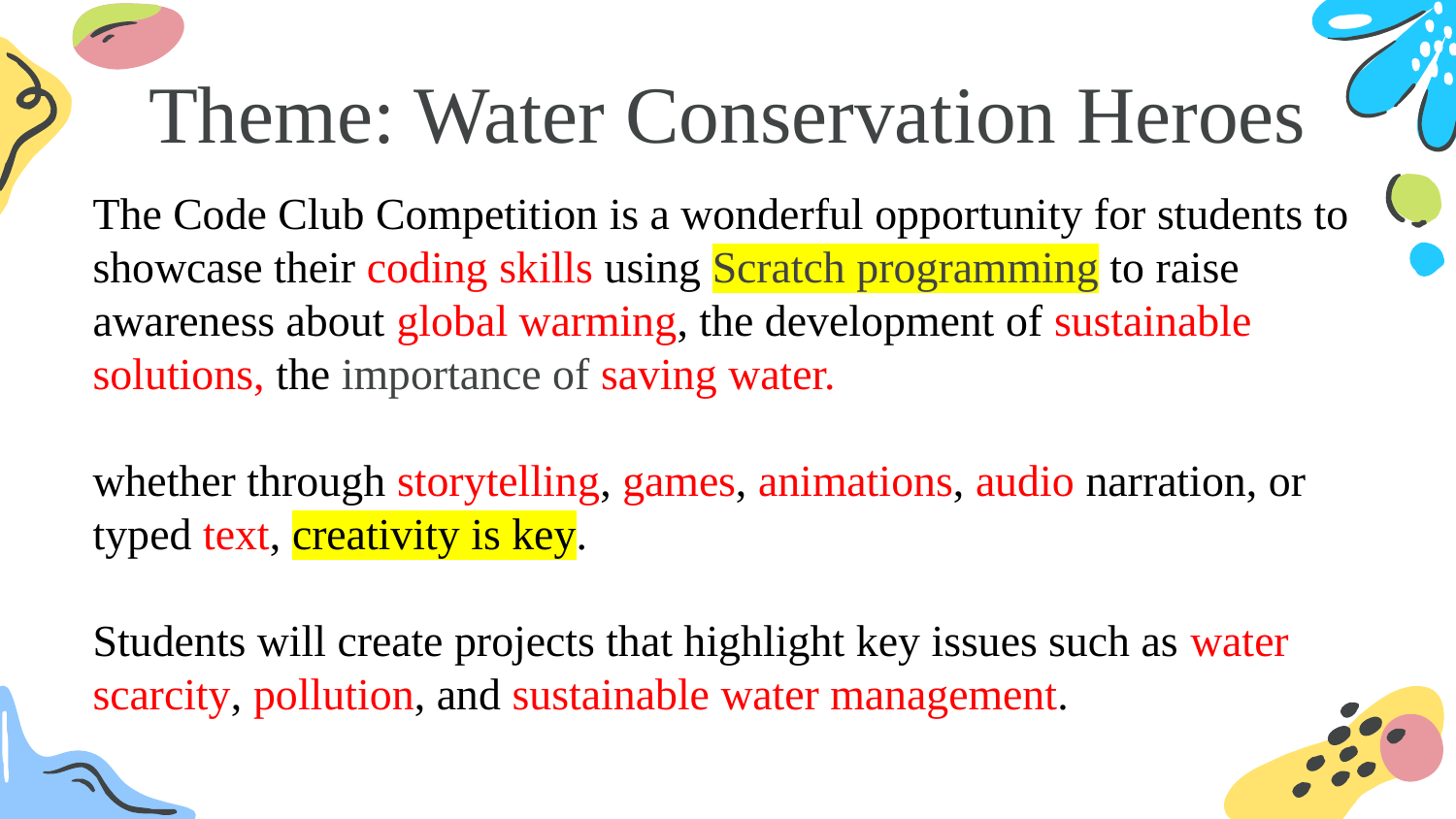

# Theme: Water Conservation Heroes
The Code Club Competition is a wonderful opportunity for students to showcase their coding skills using Scratch programming to raise awareness about global warming, the development of sustainable solutions, the importance of saving water.

whether through storytelling, games, animations, audio narration, or typed text, creativity is key.

Students will create projects that highlight key issues such as water scarcity, pollution, and sustainable water management.